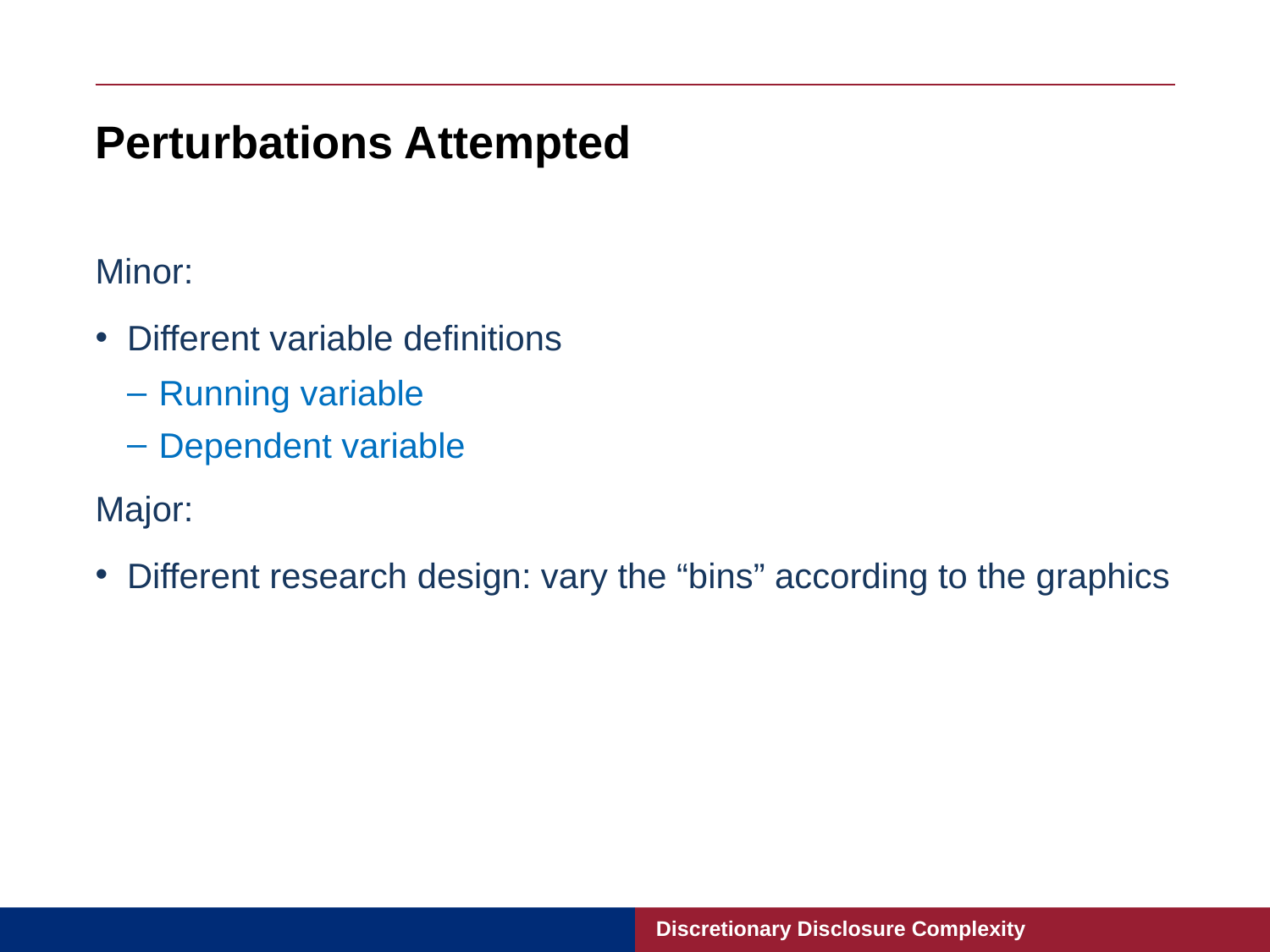

# Perturbations Attempted
Minor:
Different variable definitions
Running variable
Dependent variable
Major:
Different research design: vary the “bins” according to the graphics

Discretionary Disclosure Complexity